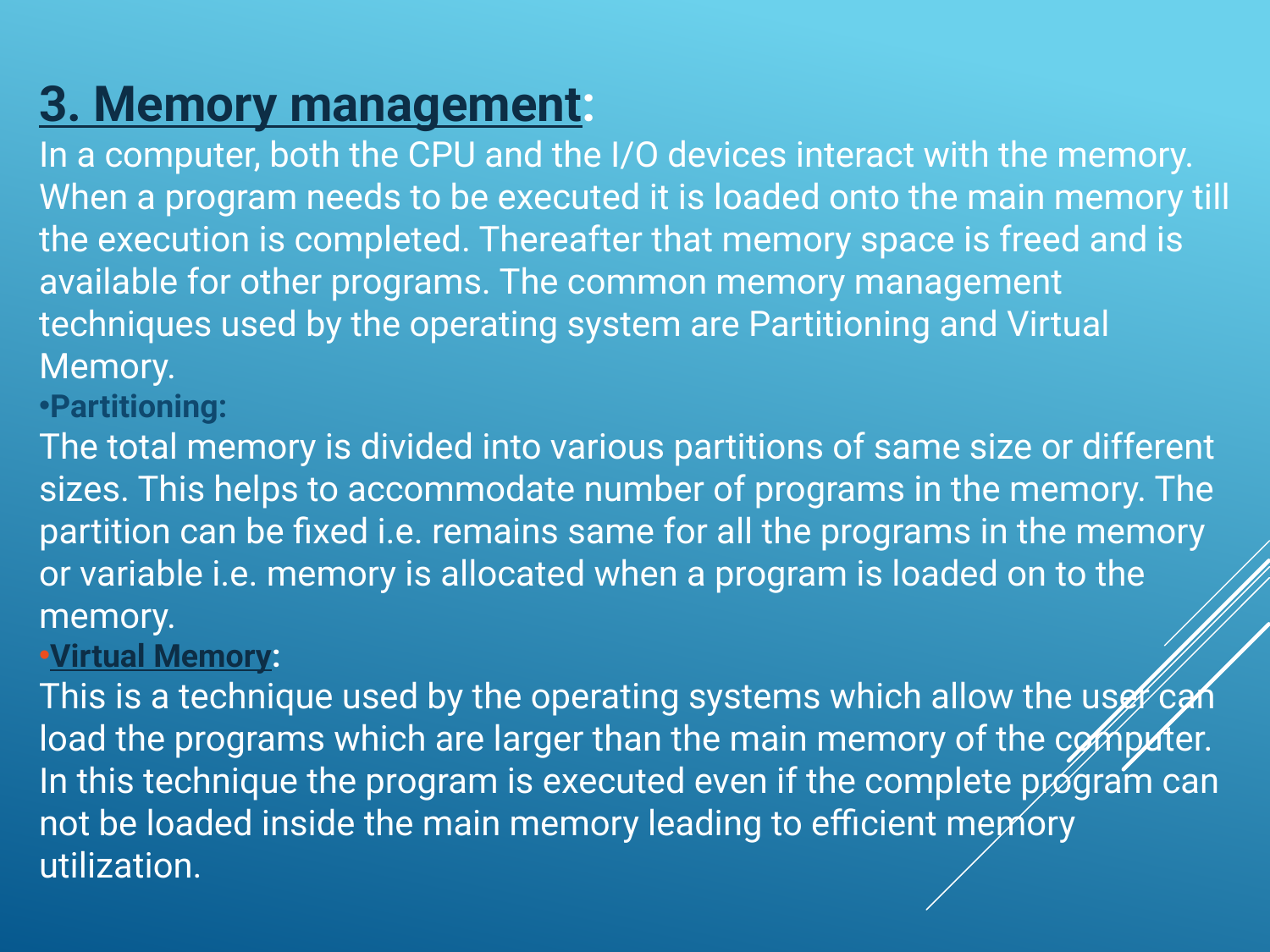

3. Memory management:
In a computer, both the CPU and the I/O devices interact with the memory. When a program needs to be executed it is loaded onto the main memory till the execution is completed. Thereafter that memory space is freed and is available for other programs. The common memory management techniques used by the operating system are Partitioning and Virtual Memory.
Partitioning:
The total memory is divided into various partitions of same size or different sizes. This helps to accommodate number of programs in the memory. The partition can be fixed i.e. remains same for all the programs in the memory or variable i.e. memory is allocated when a program is loaded on to the memory.
Virtual Memory:
This is a technique used by the operating systems which allow the user can load the programs which are larger than the main memory of the computer. In this technique the program is executed even if the complete program can not be loaded inside the main memory leading to efficient memory utilization.